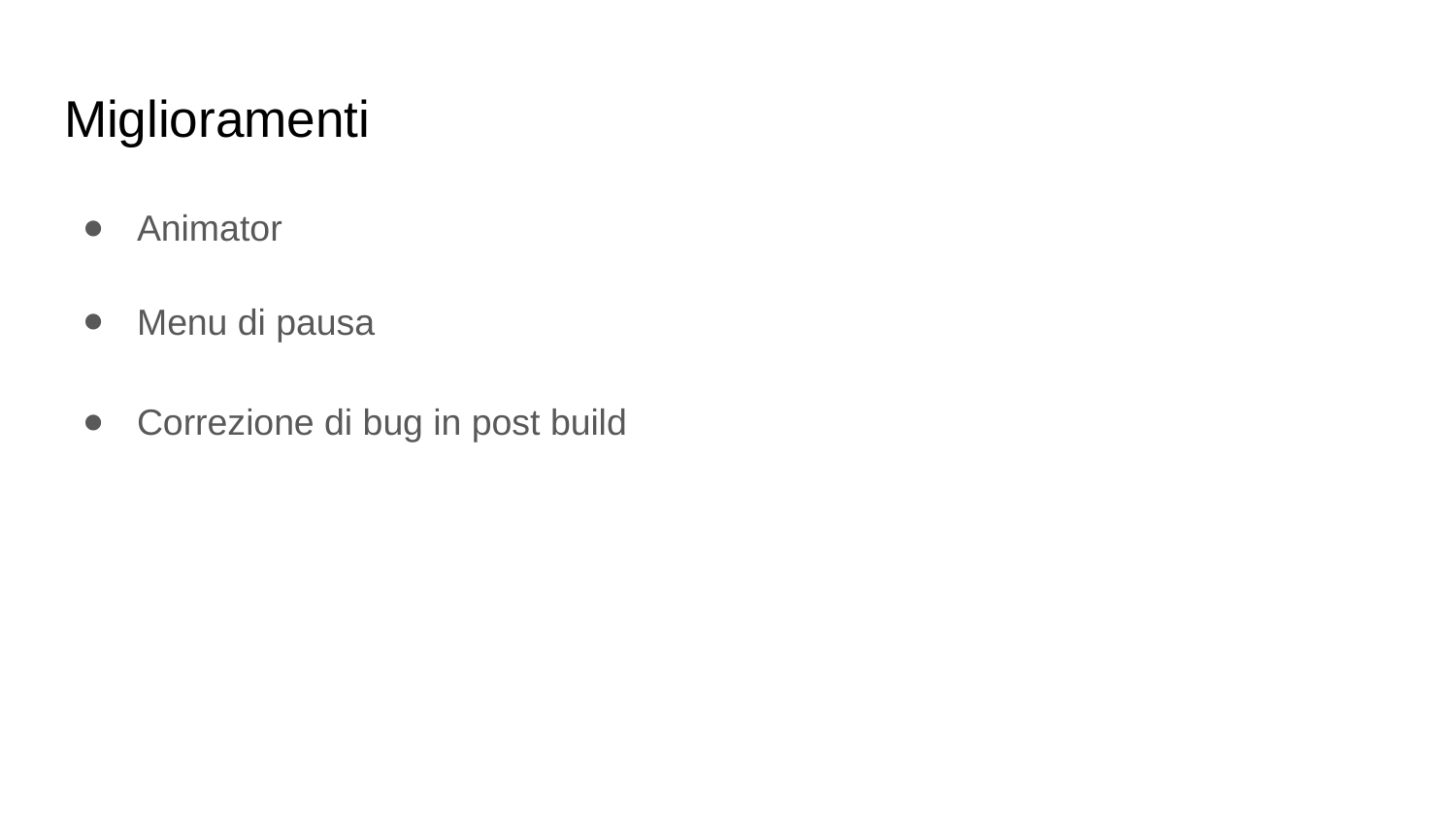

# Miglioramenti
Animator
Menu di pausa
Correzione di bug in post build